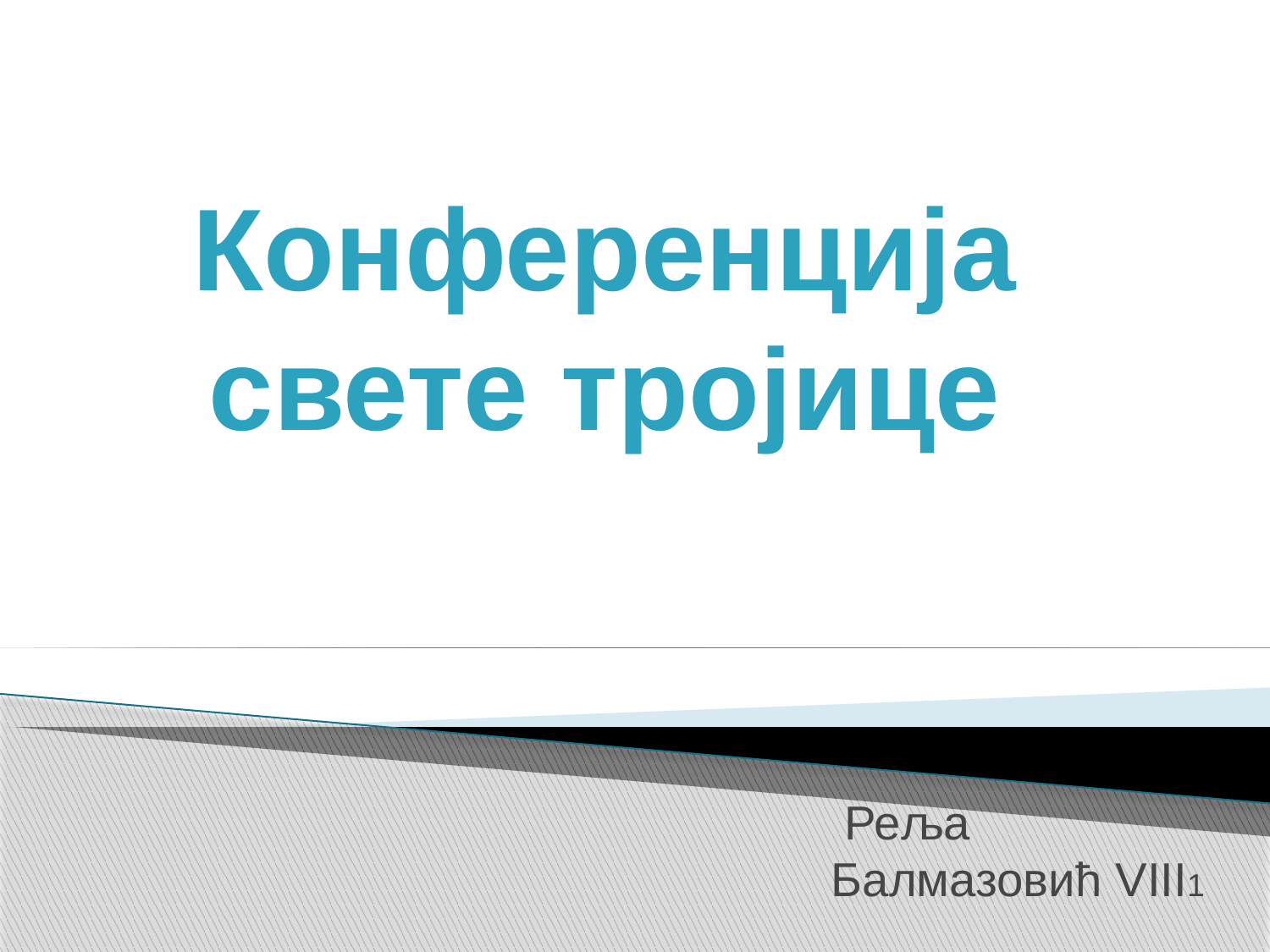

# Конференција свете тројице
 Реља Балмазовић VIII1